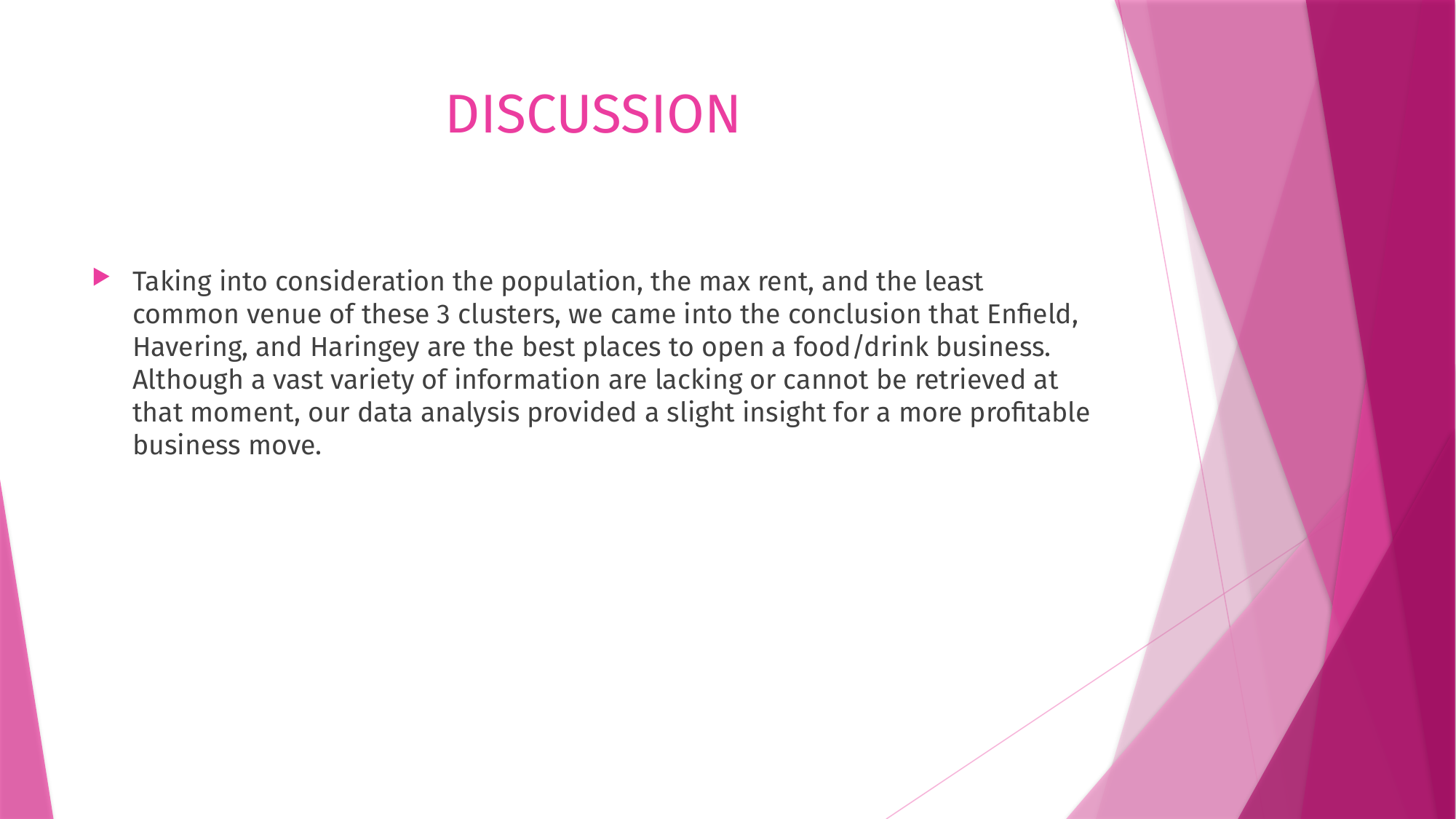

# DISCUSSION
Taking into consideration the population, the max rent, and the least common venue of these 3 clusters, we came into the conclusion that Enfield, Havering, and Haringey are the best places to open a food/drink business. Although a vast variety of information are lacking or cannot be retrieved at that moment, our data analysis provided a slight insight for a more profitable business move.